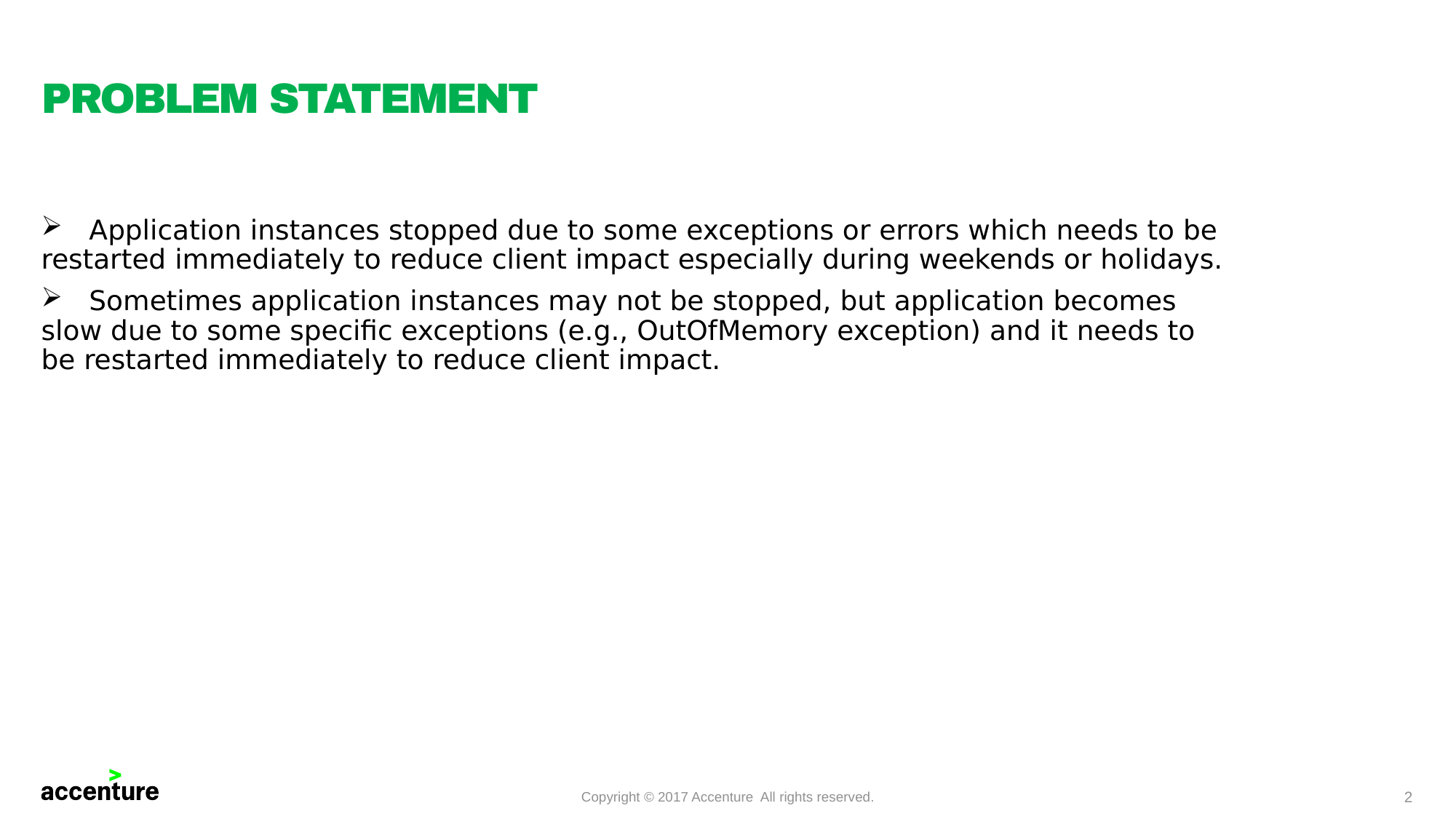

# Problem statement

   Application instances stopped due to some exceptions or errors which needs to be restarted immediately to reduce client impact especially during weekends or holidays.
   Sometimes application instances may not be stopped, but application becomes slow due to some specific exceptions (e.g., OutOfMemory exception) and it needs to be restarted immediately to reduce client impact.